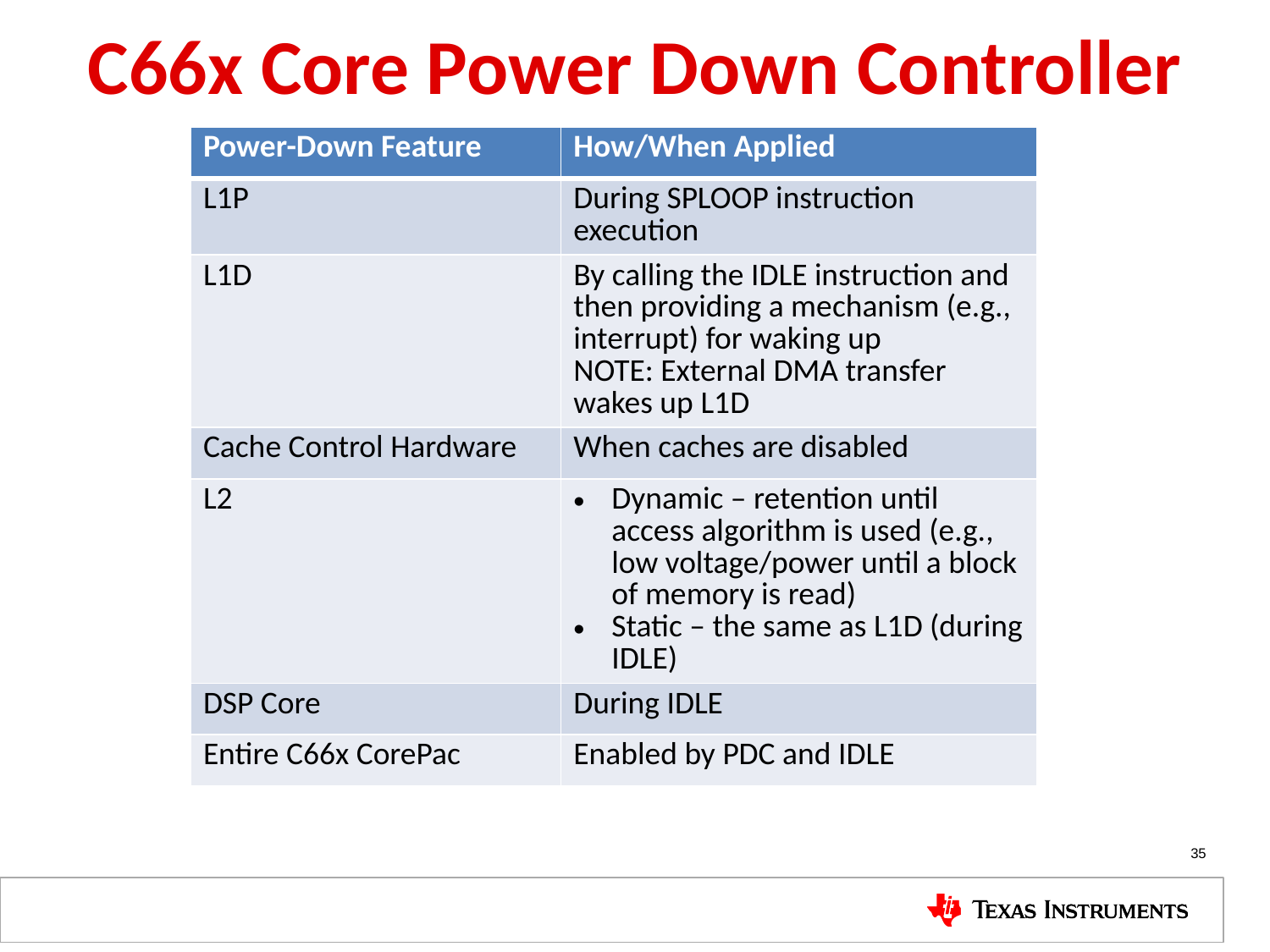

# C66x Core Power Down Controller
| Power-Down Feature | How/When Applied |
| --- | --- |
| L1P | During SPLOOP instruction execution |
| L1D | By calling the IDLE instruction and then providing a mechanism (e.g., interrupt) for waking up NOTE: External DMA transfer wakes up L1D |
| Cache Control Hardware | When caches are disabled |
| L2 | Dynamic – retention until access algorithm is used (e.g., low voltage/power until a block of memory is read) Static – the same as L1D (during IDLE) |
| DSP Core | During IDLE |
| Entire C66x CorePac | Enabled by PDC and IDLE |
35